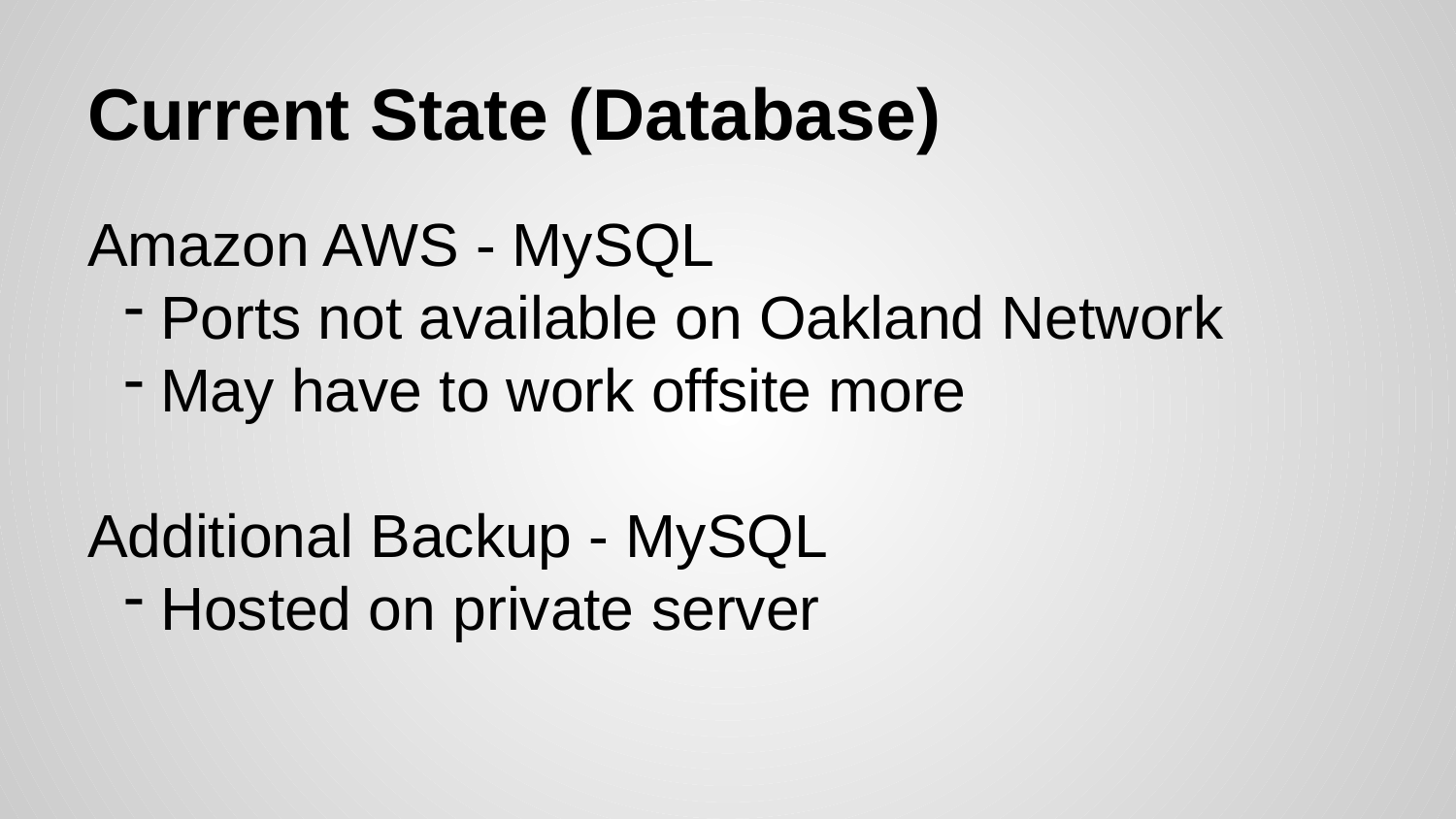

# Current State (Database)
Amazon AWS - MySQL
Ports not available on Oakland Network
May have to work offsite more

Additional Backup - MySQL
Hosted on private server